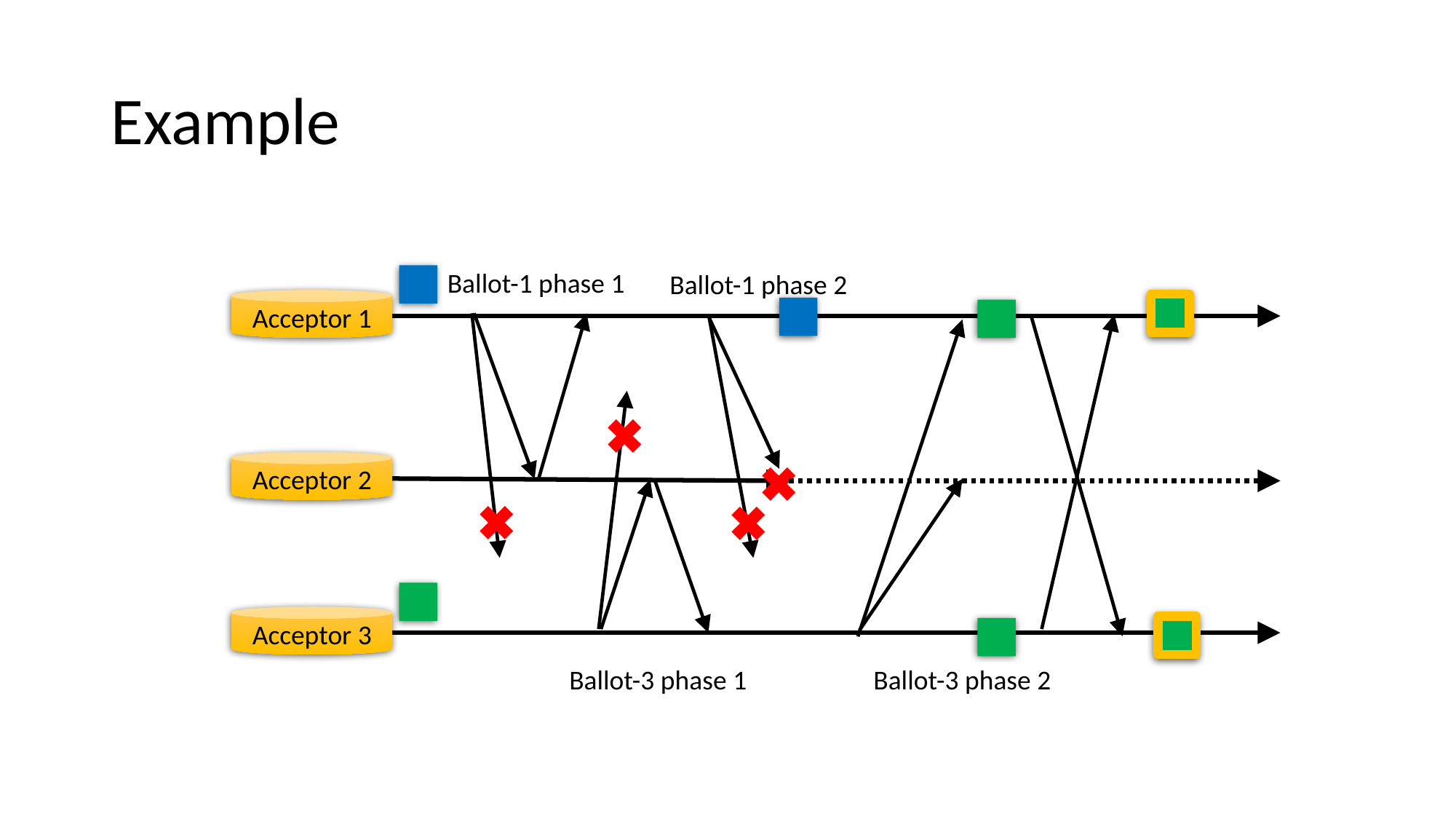

# Example
Ballot-1 phase 1
Ballot-1 phase 2

Acceptor 1

✖
✖
Acceptor 2
✖
✖

Acceptor 3

Ballot-3 phase 1
Ballot-3 phase 2